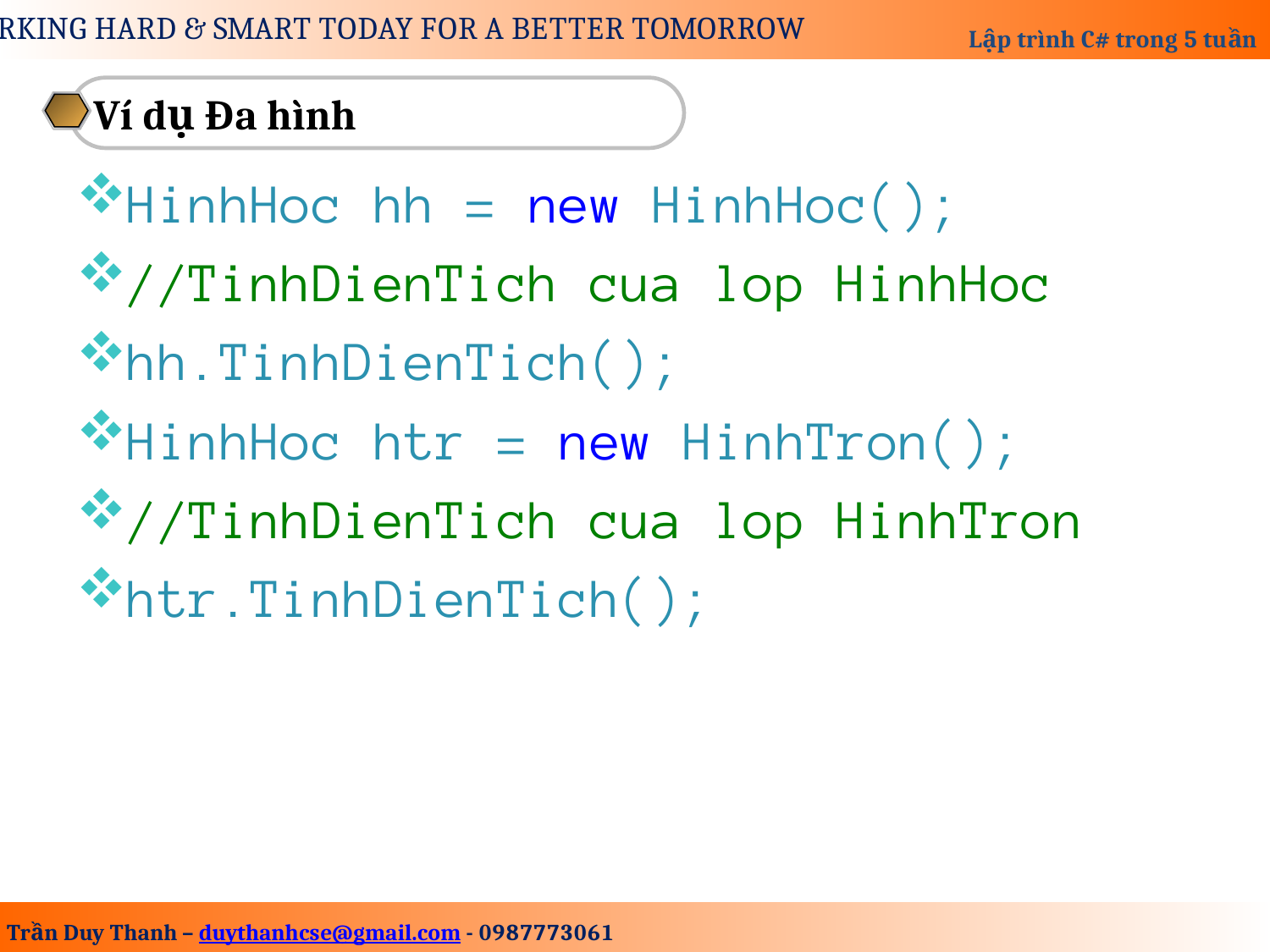

Ví dụ Đa hình

HinhHoc hh = new HinhHoc();
//TinhDienTich cua lop HinhHoc
hh.TinhDienTich();
HinhHoc htr = new HinhTron();
//TinhDienTich cua lop HinhTron
htr.TinhDienTich();